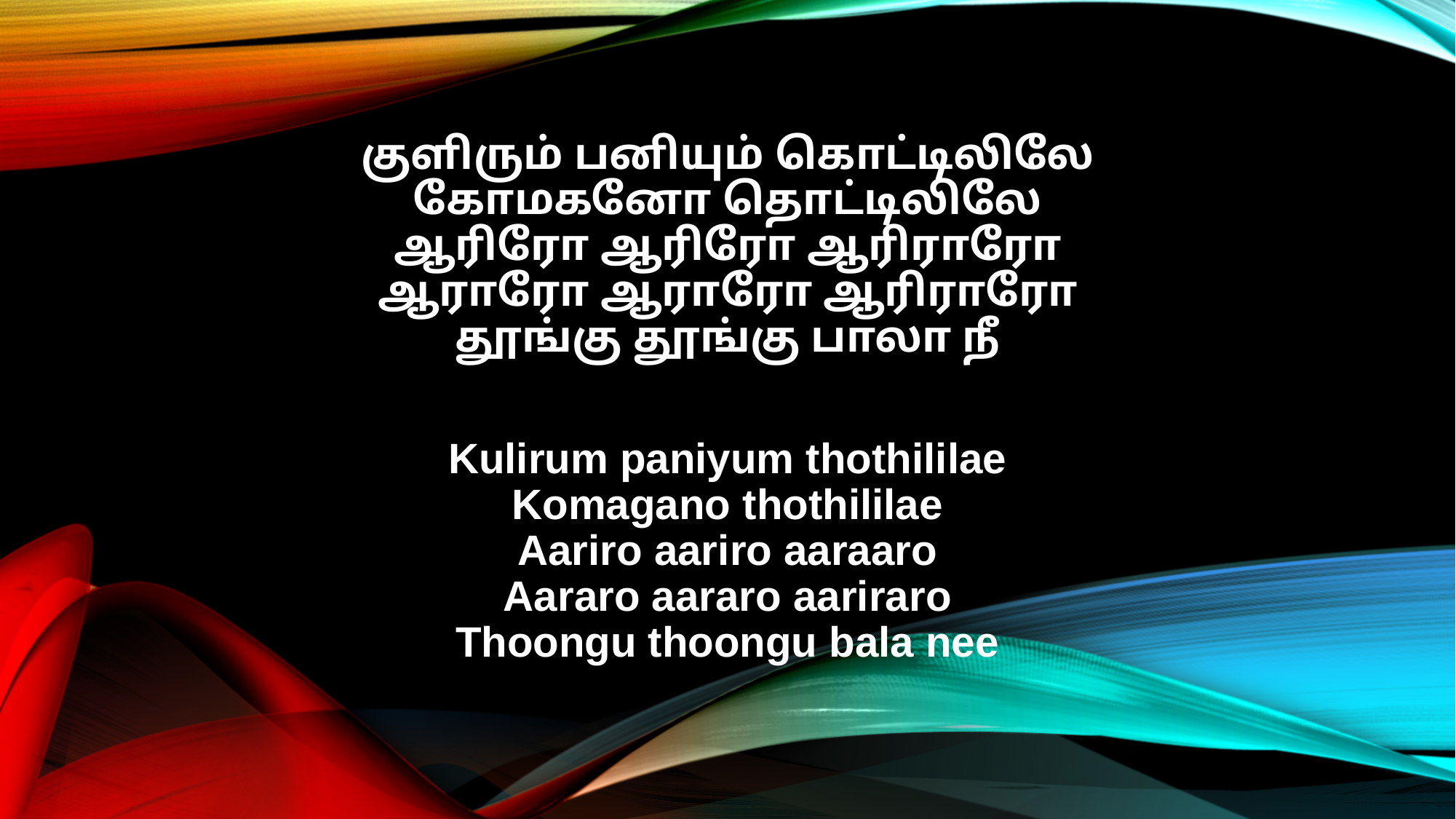

குளிரும் பனியும் கொட்டிலிலே
கோமகனோ தொட்டிலிலே
ஆரிரோ ஆரிரோ ஆரிராரோ
ஆராரோ ஆராரோ ஆரிராரோ
தூங்கு தூங்கு பாலா நீ

Kulirum paniyum thothililae
Komagano thothililae
Aariro aariro aaraaro
Aararo aararo aariraro
Thoongu thoongu bala nee